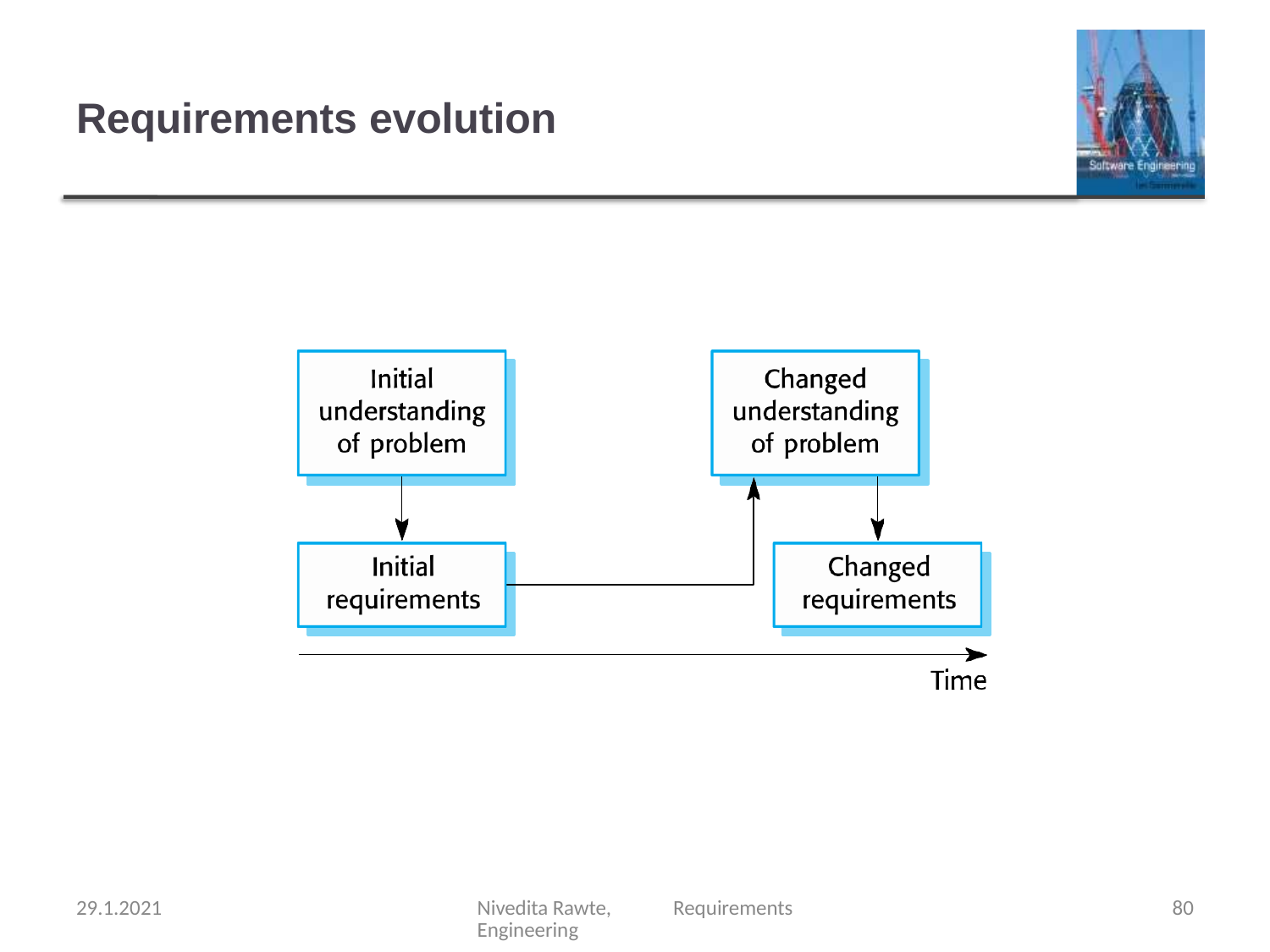

# Requirements evolution

29.1.2021
Nivedita Rawte,             Requirements Engineering
80